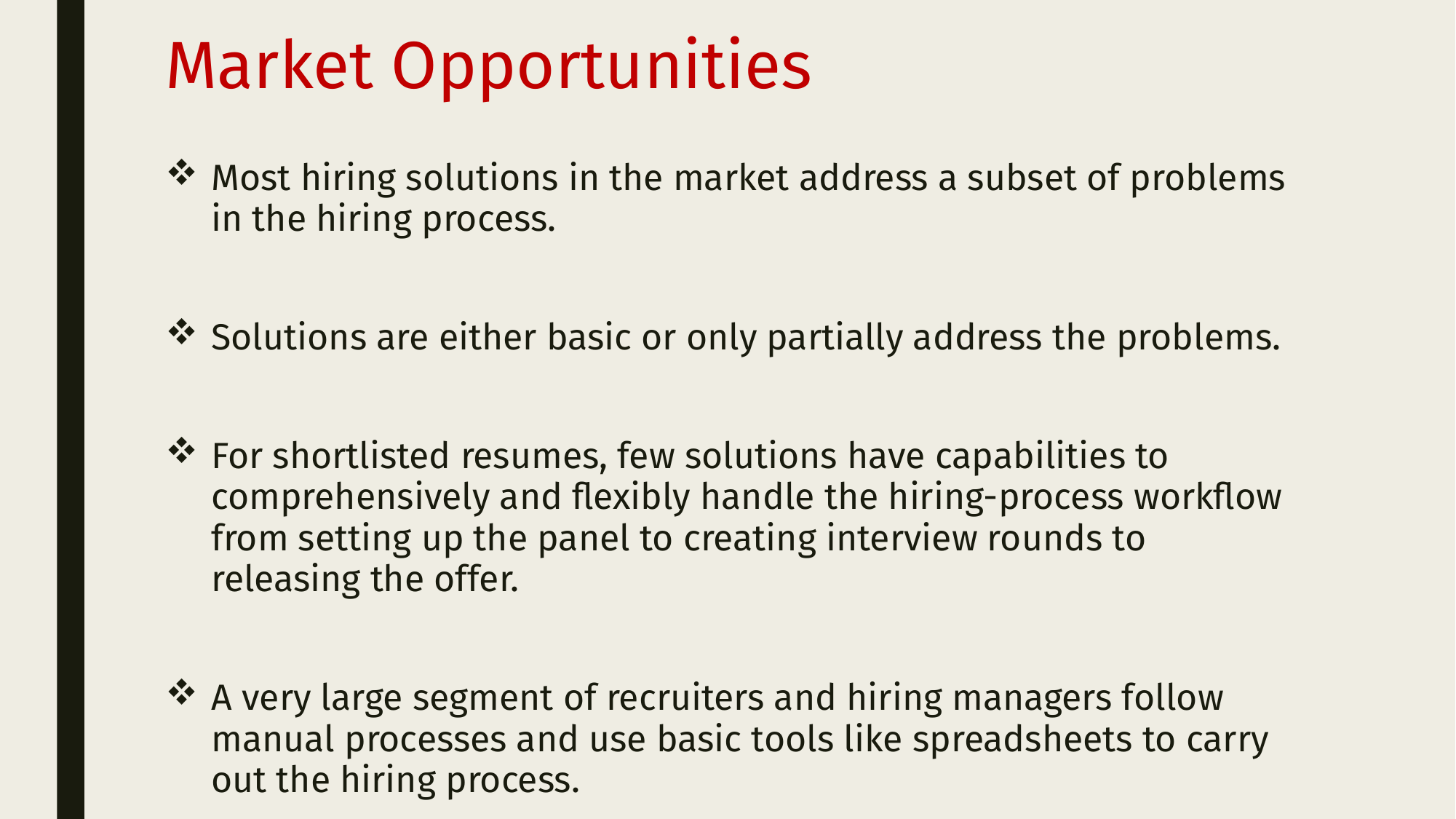

# Market Opportunities
Most hiring solutions in the market address a subset of problems in the hiring process.

Solutions are either basic or only partially address the problems.

For shortlisted resumes, few solutions have capabilities to comprehensively and flexibly handle the hiring-process workflow from setting up the panel to creating interview rounds to releasing the offer.

A very large segment of recruiters and hiring managers follow manual processes and use basic tools like spreadsheets to carry out the hiring process.